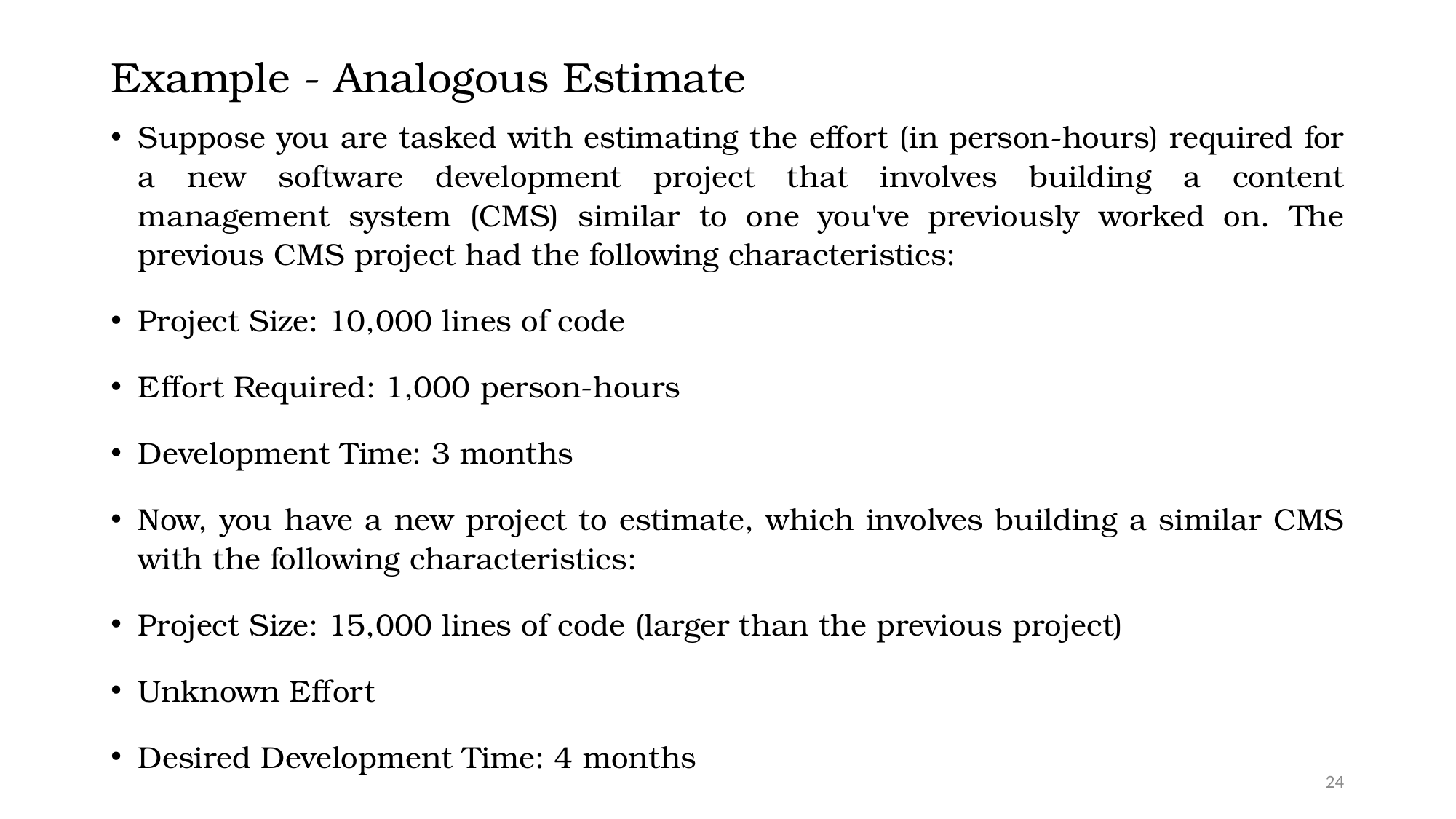

# Example - Analogous Estimate
Suppose you are tasked with estimating the effort (in person-hours) required for a new software development project that involves building a content management system (CMS) similar to one you've previously worked on. The previous CMS project had the following characteristics:
Project Size: 10,000 lines of code
Effort Required: 1,000 person-hours
Development Time: 3 months
Now, you have a new project to estimate, which involves building a similar CMS with the following characteristics:
Project Size: 15,000 lines of code (larger than the previous project)
Unknown Effort
Desired Development Time: 4 months

24